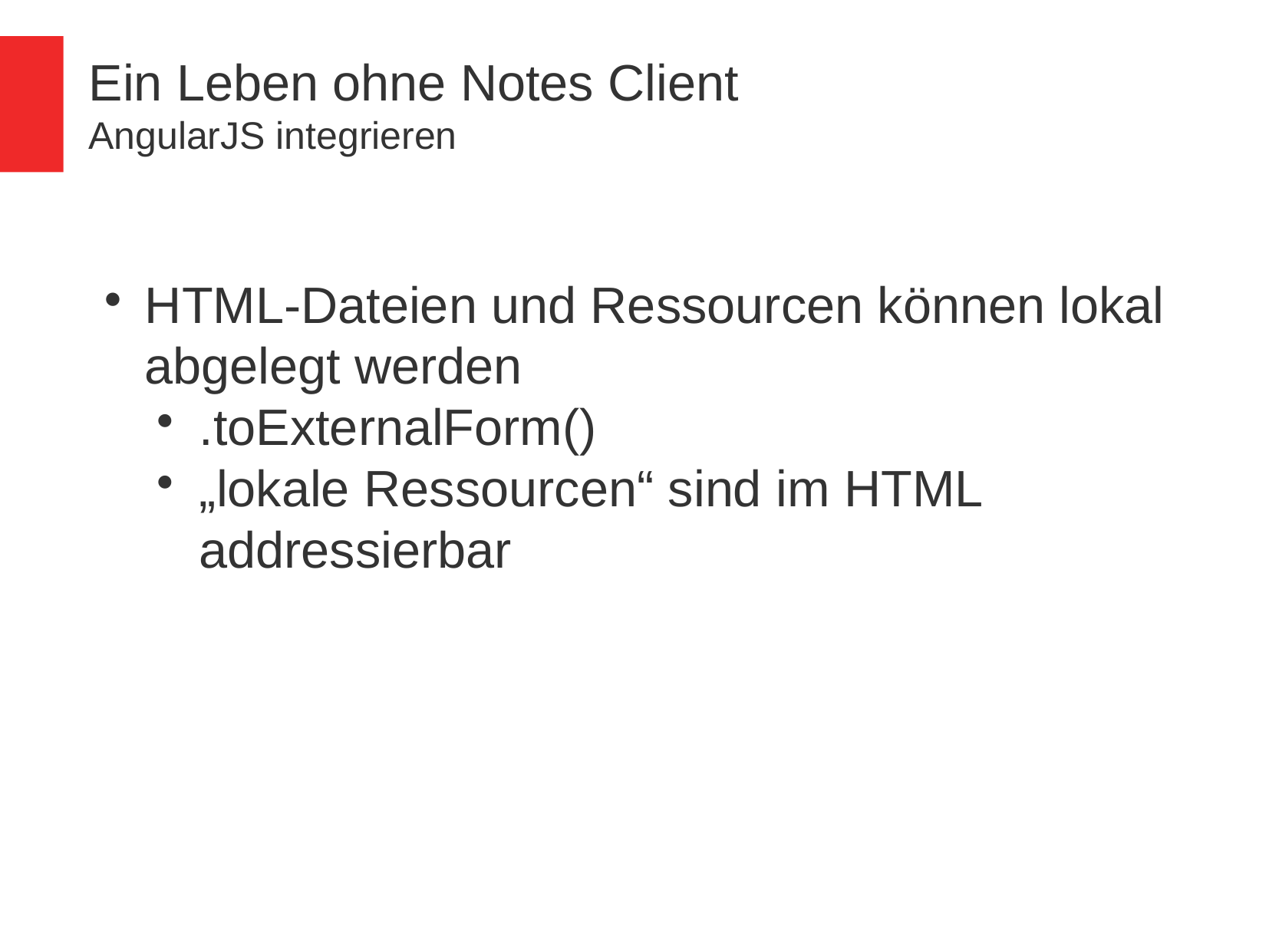

Ein Leben ohne Notes Client
AngularJS integrieren
HTML-Dateien und Ressourcen können lokal abgelegt werden
.toExternalForm()
„lokale Ressourcen“ sind im HTML addressierbar